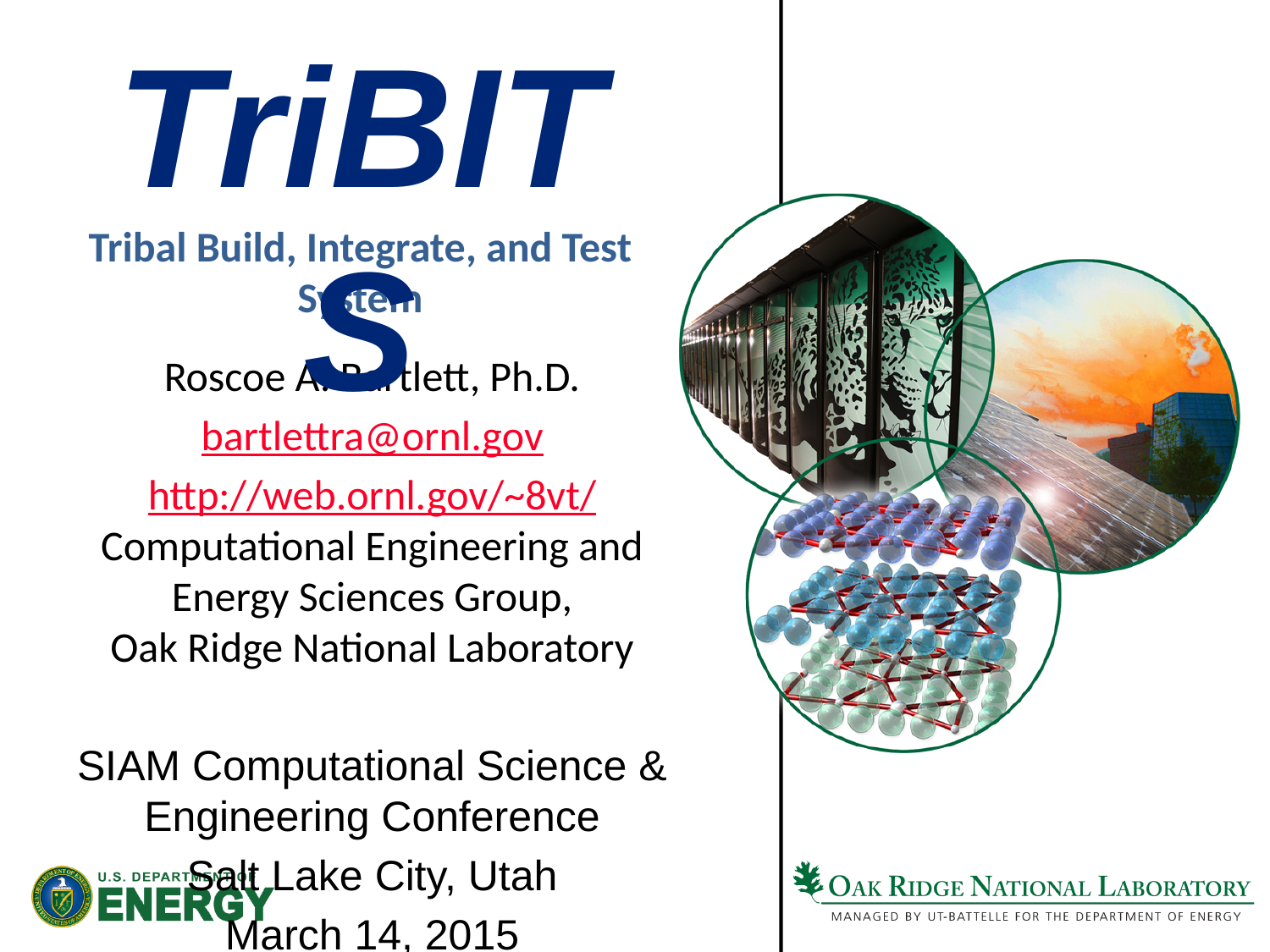

TriBITS
# Tribal Build, Integrate, and Test System
Roscoe A. Bartlett, Ph.D.
bartlettra@ornl.gov
http://web.ornl.gov/~8vt/
Computational Engineering and Energy Sciences Group,
Oak Ridge National Laboratory

SIAM Computational Science & Engineering Conference
Salt Lake City, Utah
March 14, 2015